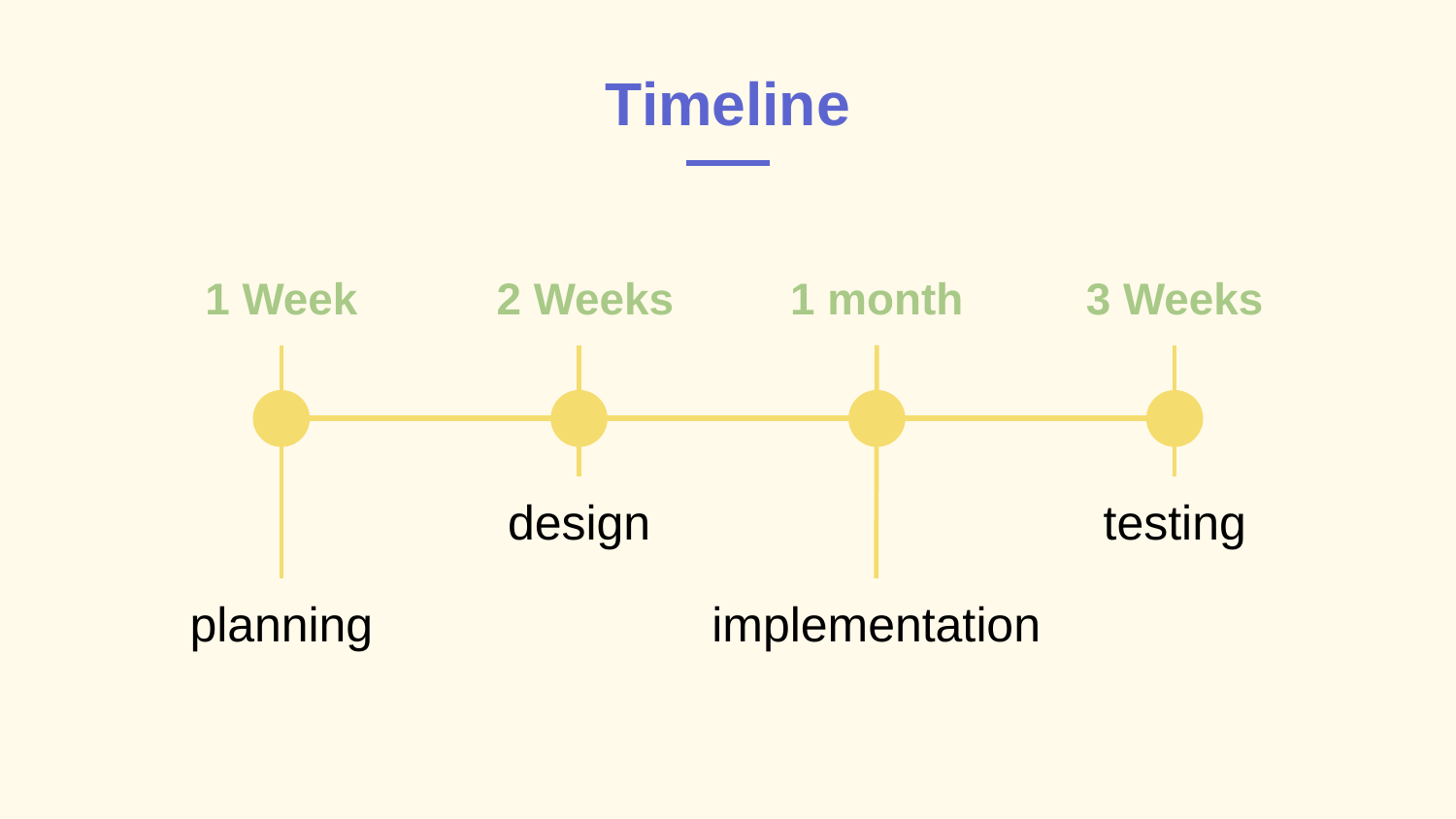

# Timeline
1 Week
 2 Weeks
1 month
3 Weeks

design
testing
planning
implementation